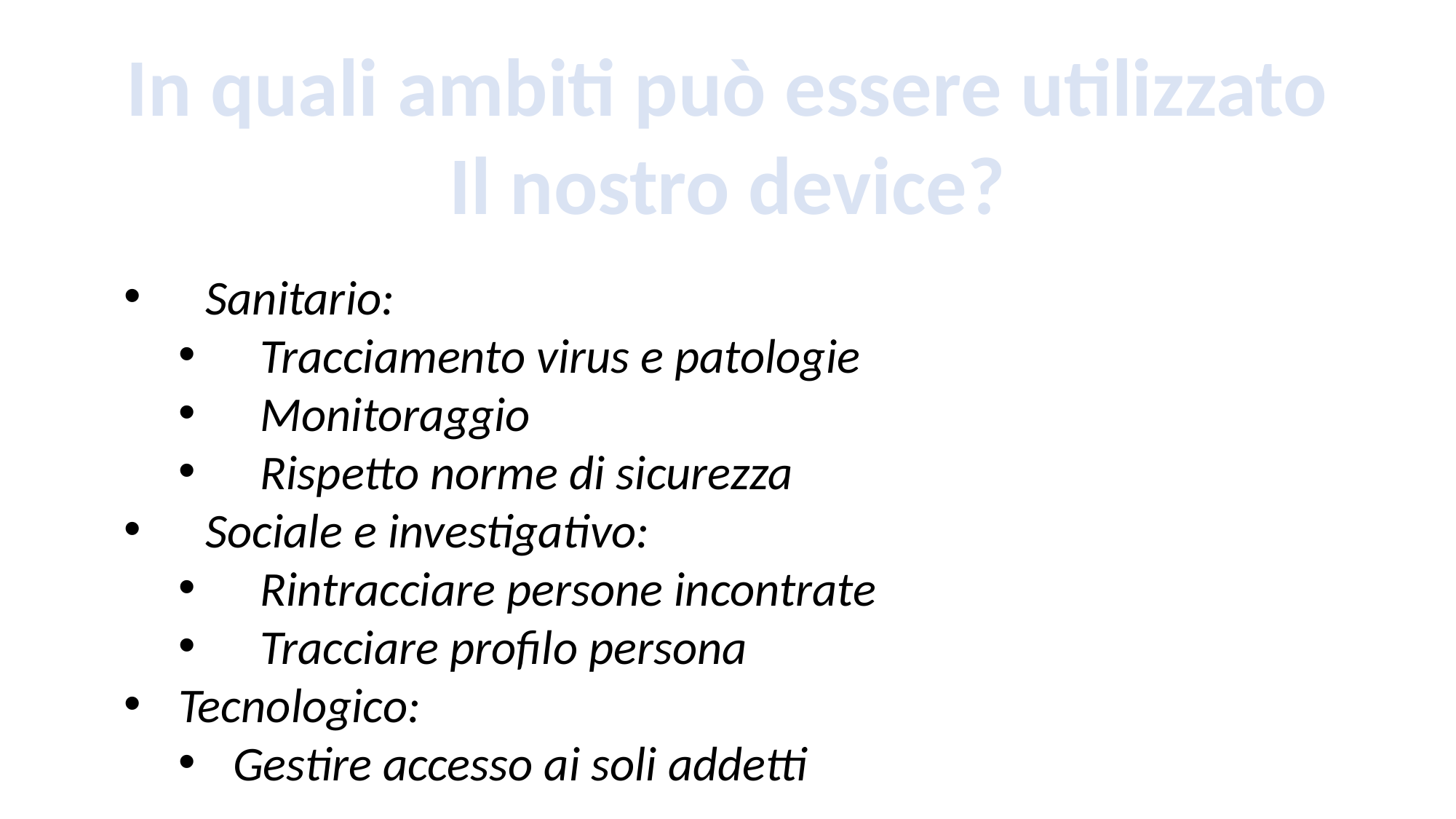

In quali ambiti può essere utilizzato
Il nostro device?
Sanitario:
Tracciamento virus e patologie
Monitoraggio
Rispetto norme di sicurezza
Sociale e investigativo:
Rintracciare persone incontrate
Tracciare profilo persona
Tecnologico:
Gestire accesso ai soli addetti